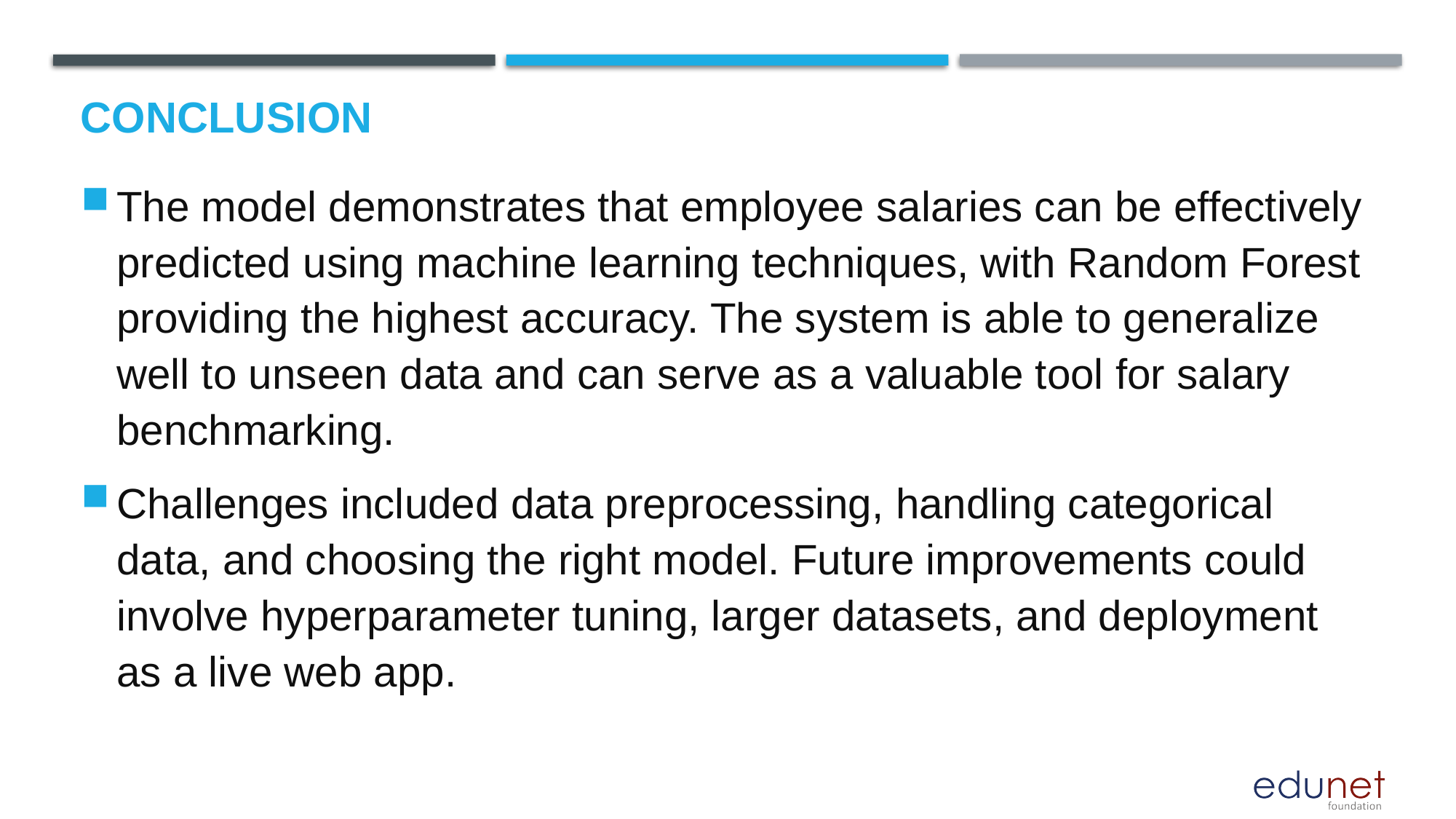

# Conclusion
The model demonstrates that employee salaries can be effectively predicted using machine learning techniques, with Random Forest providing the highest accuracy. The system is able to generalize well to unseen data and can serve as a valuable tool for salary benchmarking.
Challenges included data preprocessing, handling categorical data, and choosing the right model. Future improvements could involve hyperparameter tuning, larger datasets, and deployment as a live web app.